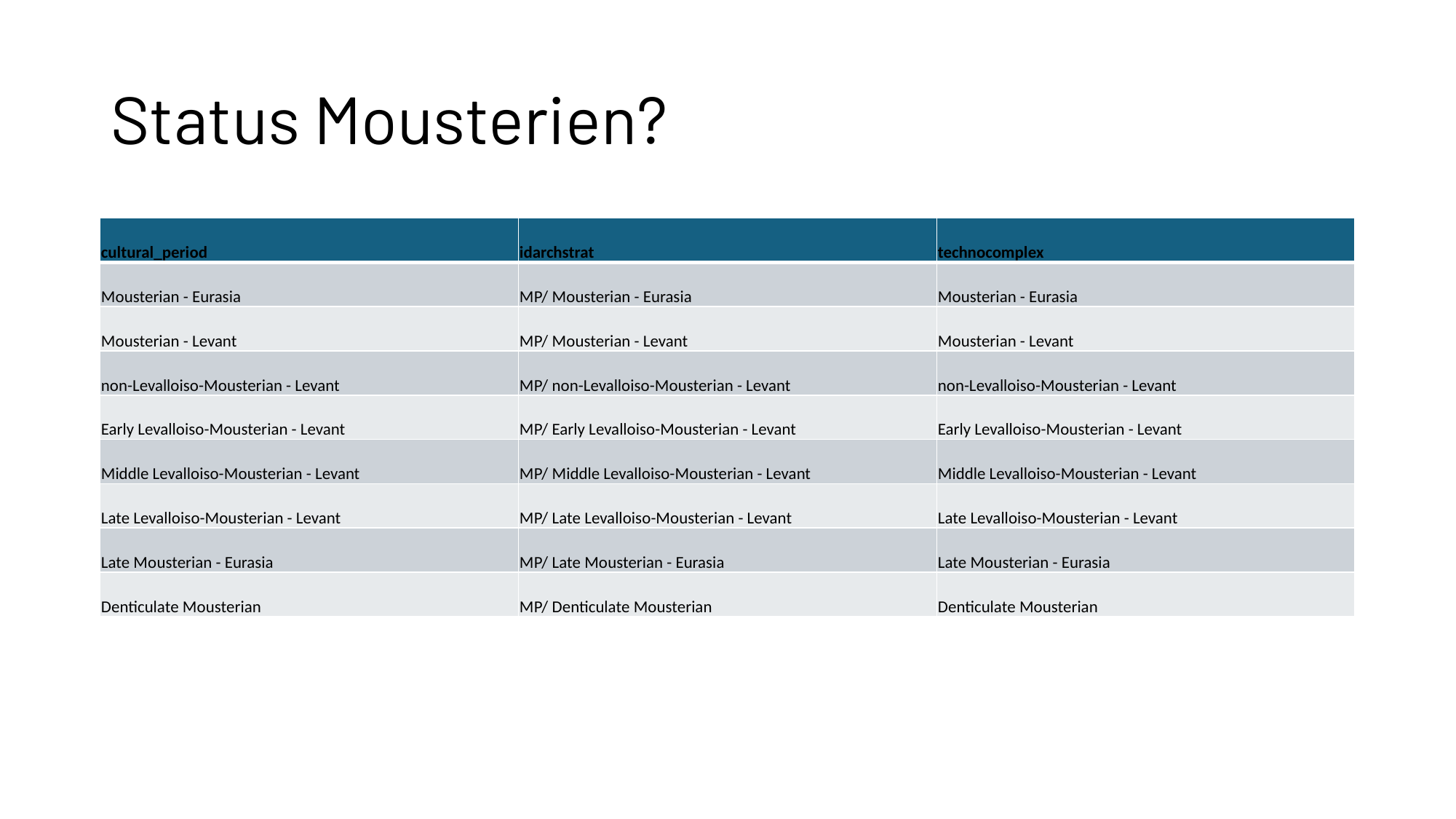

# Status Mousterien?
| cultural\_period | idarchstrat | technocomplex |
| --- | --- | --- |
| Mousterian - Eurasia | MP/ Mousterian - Eurasia | Mousterian - Eurasia |
| Mousterian - Levant | MP/ Mousterian - Levant | Mousterian - Levant |
| non-Levalloiso-Mousterian - Levant | MP/ non-Levalloiso-Mousterian - Levant | non-Levalloiso-Mousterian - Levant |
| Early Levalloiso-Mousterian - Levant | MP/ Early Levalloiso-Mousterian - Levant | Early Levalloiso-Mousterian - Levant |
| Middle Levalloiso-Mousterian - Levant | MP/ Middle Levalloiso-Mousterian - Levant | Middle Levalloiso-Mousterian - Levant |
| Late Levalloiso-Mousterian - Levant | MP/ Late Levalloiso-Mousterian - Levant | Late Levalloiso-Mousterian - Levant |
| Late Mousterian - Eurasia | MP/ Late Mousterian - Eurasia | Late Mousterian - Eurasia |
| Denticulate Mousterian | MP/ Denticulate Mousterian | Denticulate Mousterian |